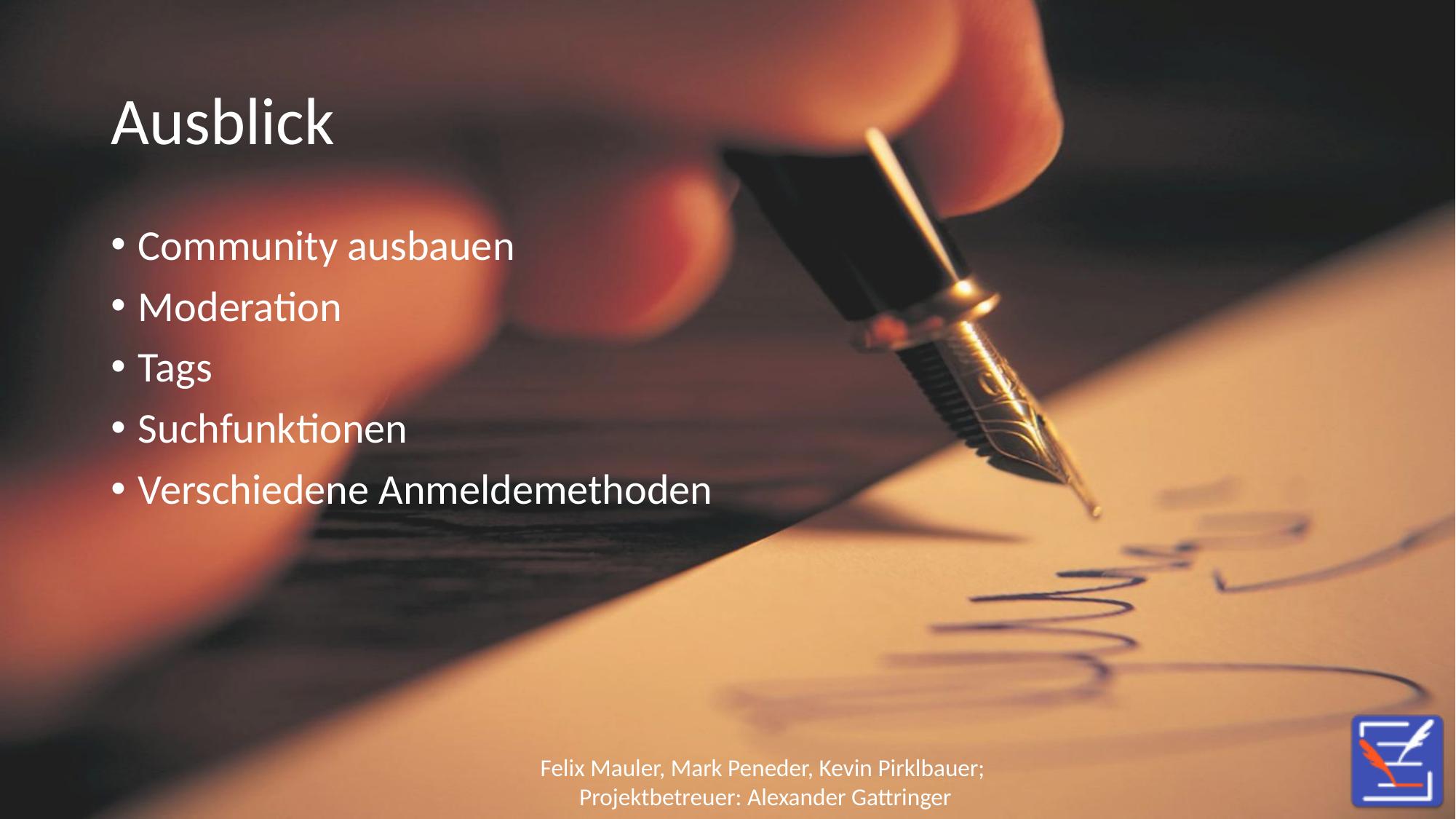

# Ausblick
Community ausbauen
Moderation
Tags
Suchfunktionen
Verschiedene Anmeldemethoden